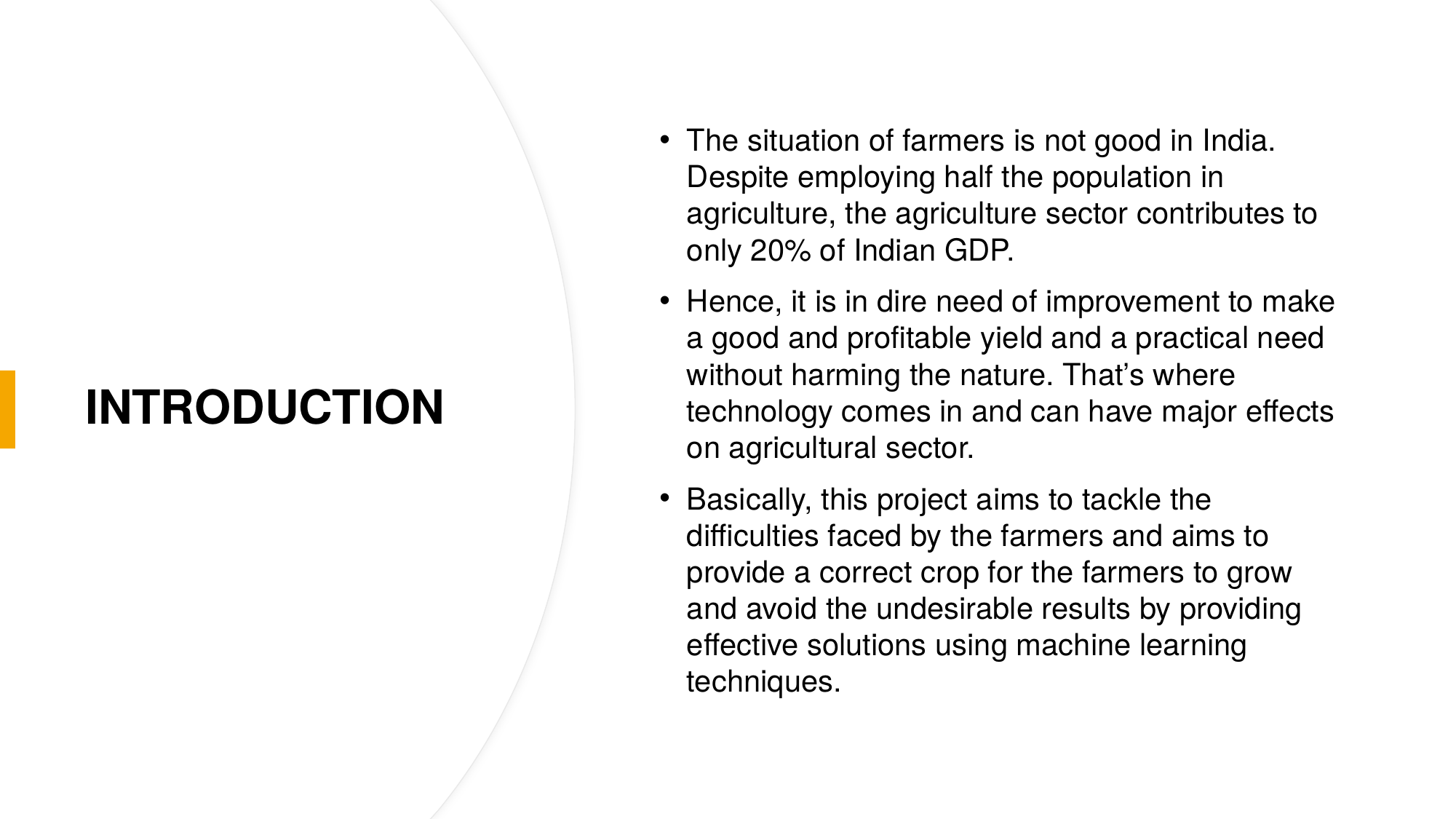

The situation of farmers is not good in India. Despite employing half the population in agriculture, the agriculture sector contributes to only 20% of Indian GDP.
Hence, it is in dire need of improvement to make a good and profitable yield and a practical need without harming the nature. That’s where technology comes in and can have major effects on agricultural sector.
Basically, this project aims to tackle the difficulties faced by the farmers and aims to provide a correct crop for the farmers to grow and avoid the undesirable results by providing effective solutions using machine learning techniques.
# INTRODUCTION